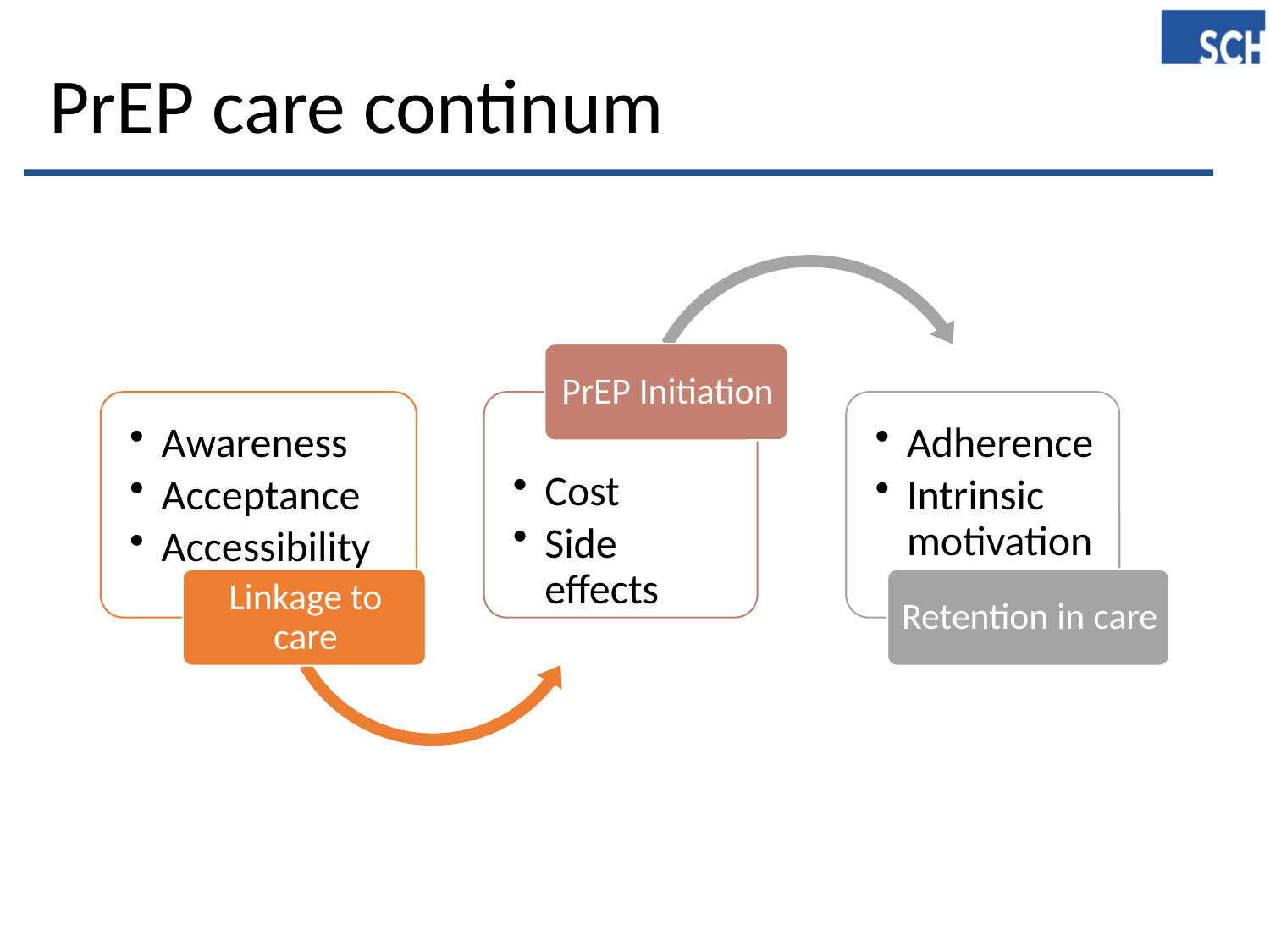

# PrEP care continum
Awareness
Acceptance
Accessibility
Linkage to care
Cost
Side effects
PrEP Initiation
Adherence
Intrinsic motivation
Retention in care